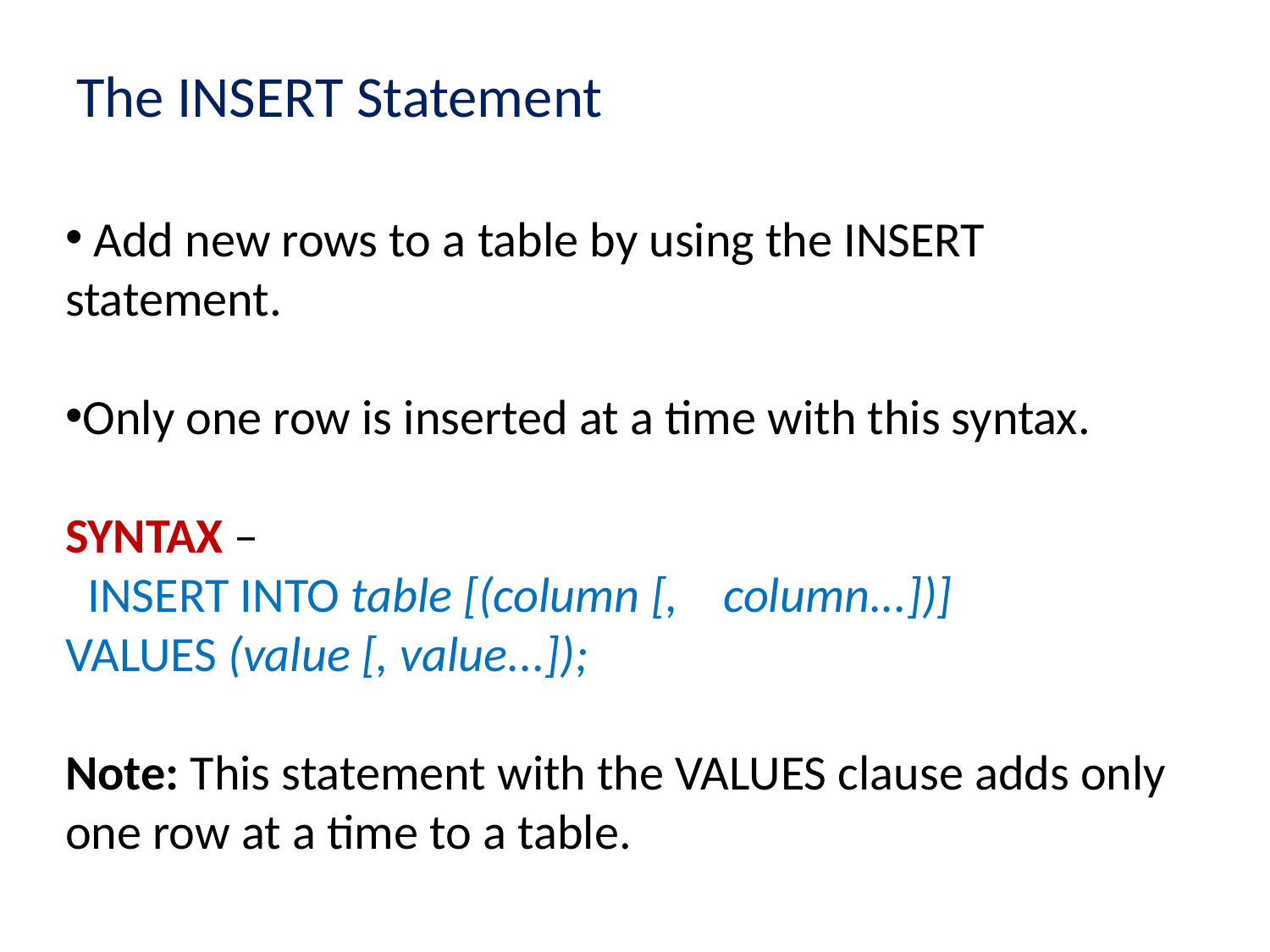

# The INSERT Statement
 Add new rows to a table by using the INSERT statement.

Only one row is inserted at a time with this syntax.

SYNTAX –
  INSERT INTO table [(column [,    column...])]
VALUES (value [, value...]);

Note: This statement with the VALUES clause adds only one row at a time to a table.